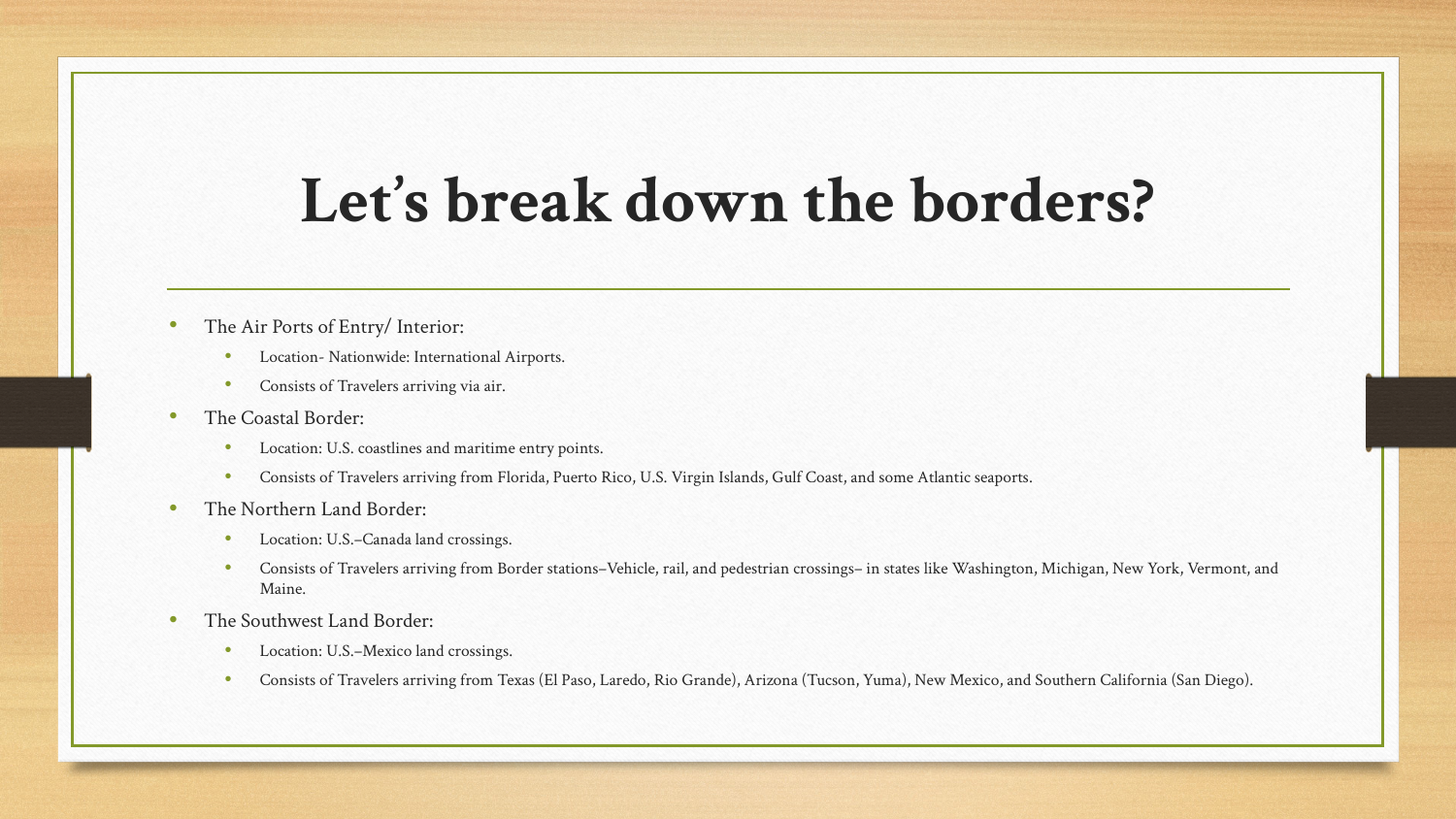

# Let’s break down the borders?
The Air Ports of Entry/ Interior:
Location- Nationwide: International Airports.
Consists of Travelers arriving via air.
The Coastal Border:
Location: U.S. coastlines and maritime entry points.
Consists of Travelers arriving from Florida, Puerto Rico, U.S. Virgin Islands, Gulf Coast, and some Atlantic seaports.
The Northern Land Border:
Location: U.S.–Canada land crossings.
Consists of Travelers arriving from Border stations–Vehicle, rail, and pedestrian crossings– in states like Washington, Michigan, New York, Vermont, and Maine.
The Southwest Land Border:
Location: U.S.–Mexico land crossings.
Consists of Travelers arriving from Texas (El Paso, Laredo, Rio Grande), Arizona (Tucson, Yuma), New Mexico, and Southern California (San Diego).